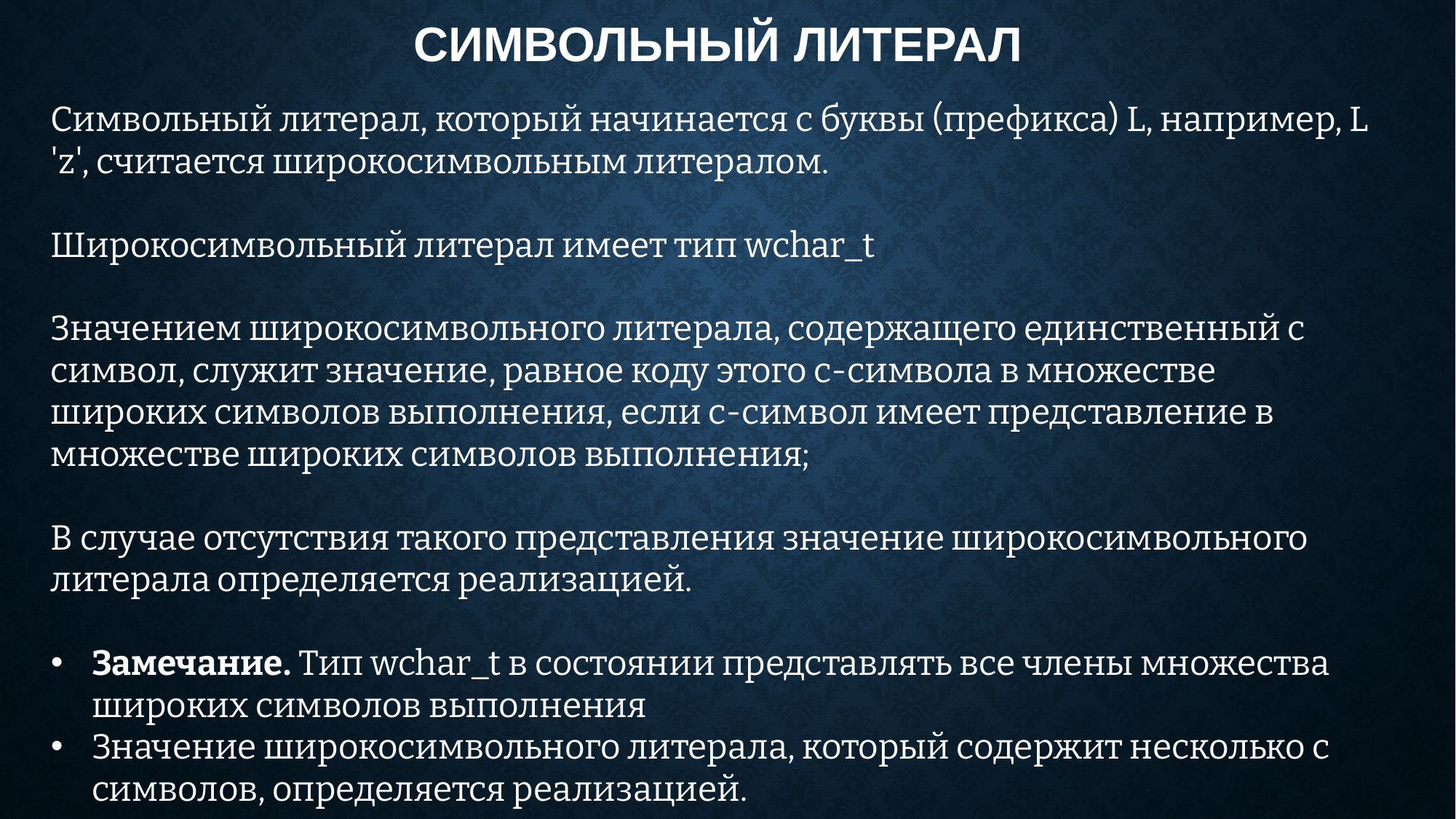

# Символьный литерал
Символьный литерал, который начинается с буквы (префикса) L, например, L 'z', считается широкосимвольным литералом.

Широкосимвольный литерал имеет тип wchar_t

Значением широкосимвольного литерала, содержащего единственный с­ символ, служит значение, равное коду этого с-символа в множестве широких символов выполнения, если с-символ имеет представление в множестве широких символов выполнения;

В случае отсутствия такого представления значение широкосимвольного литерала определяется реализацией.

Замечание. Тип wchar_t в состоянии представлять все члены множества широких символов выполнения
Значение широкосимвольного литерала, который содержит несколько с­ символов, определяется реализацией.